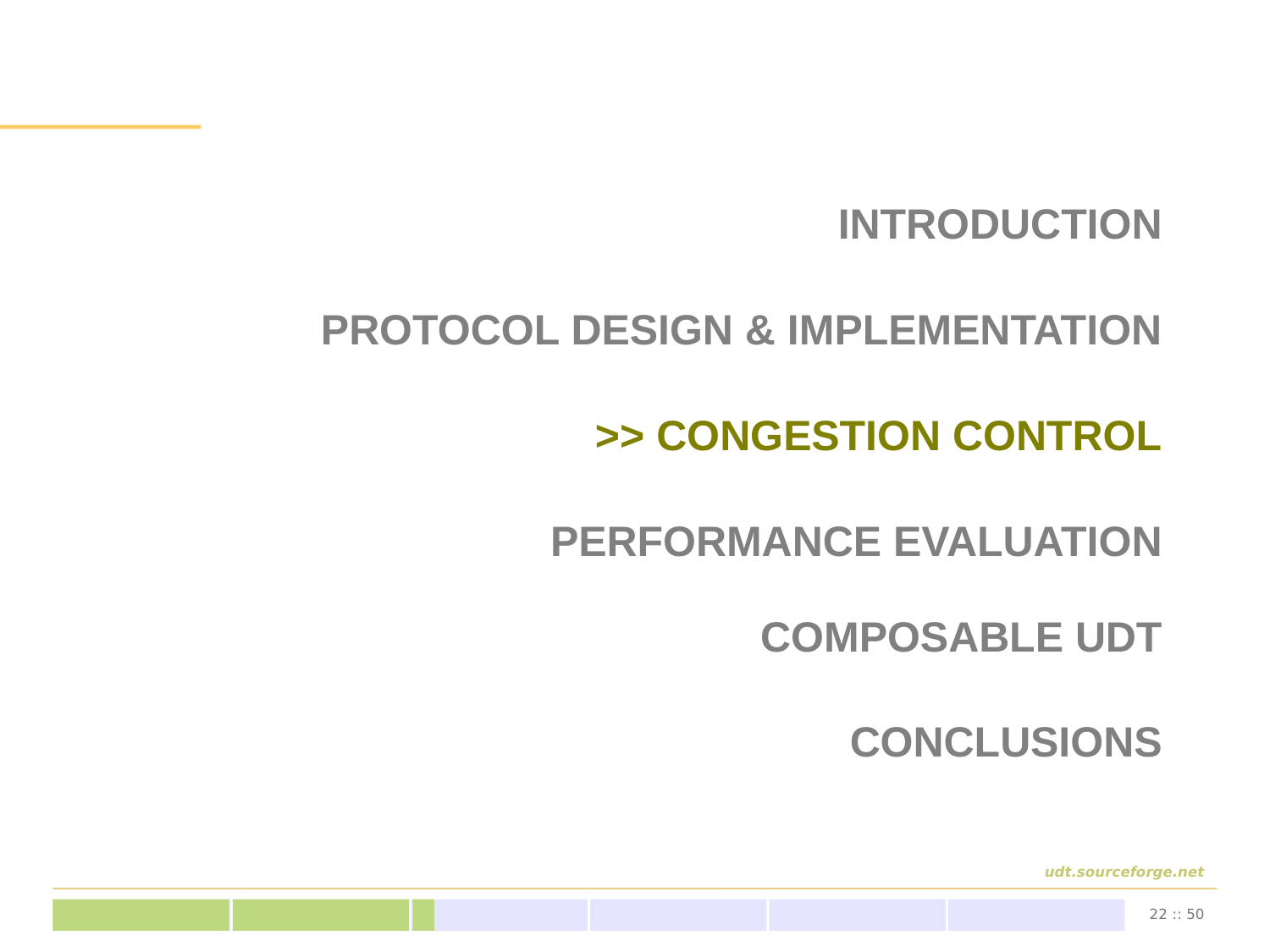

INTRODUCTION
PROTOCOL DESIGN & IMPLEMENTATION
# >> CONGESTION CONTROL
PERFORMANCE EVALUATION
COMPOSABLE UDT
CONCLUSIONS

22 :: 50